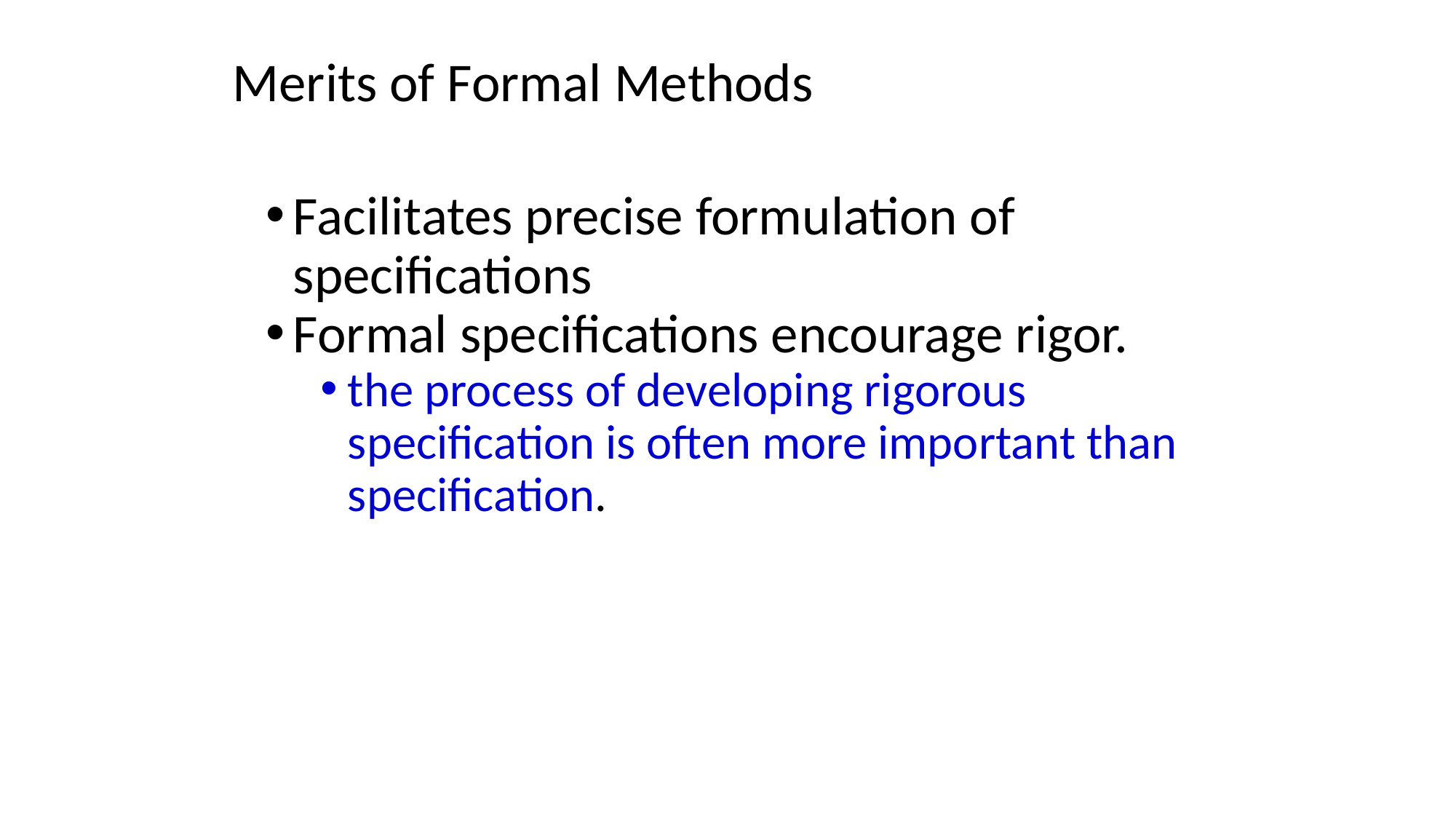

# Merits of Formal Methods
Facilitates precise formulation of specifications
Formal specifications encourage rigor.
the process of developing rigorous specification is often more important than specification.